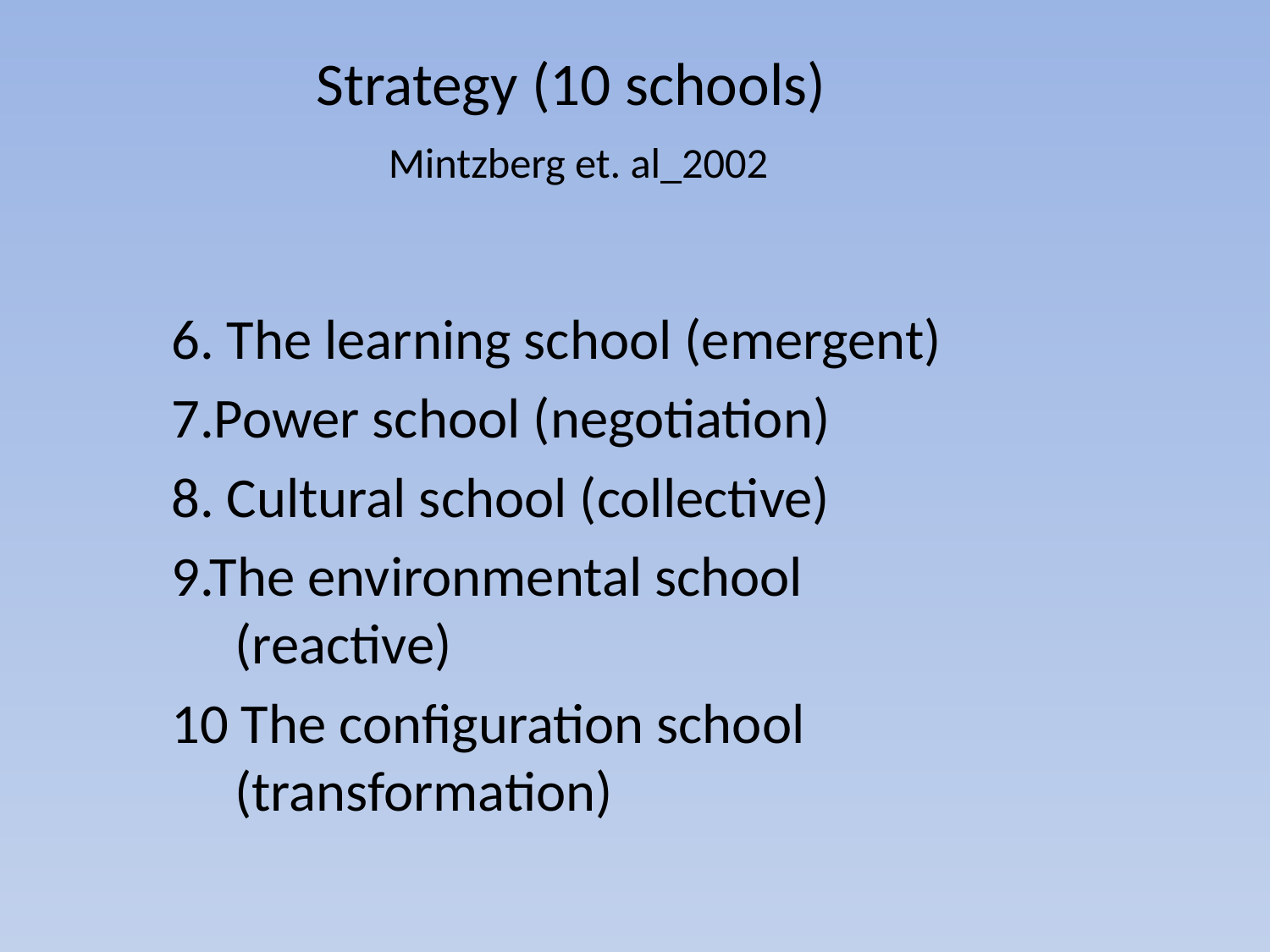

Strategy (10 schools)
 Mintzberg et. al_2002
6. The learning school (emergent)
7.Power school (negotiation)
8. Cultural school (collective)
9.The environmental school (reactive)
10 The configuration school (transformation)

3